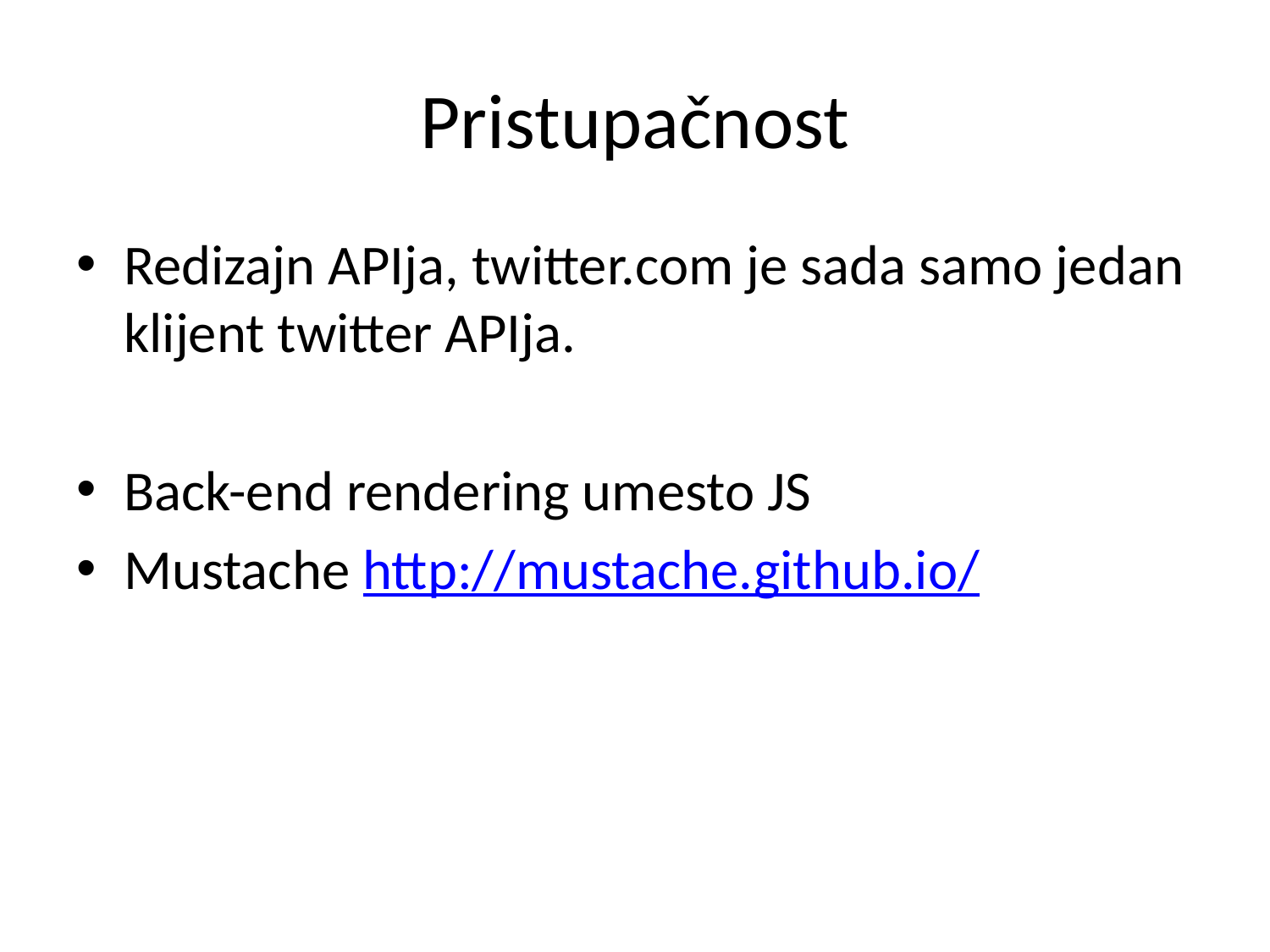

# Pristupačnost
Redizajn APIja, twitter.com je sada samo jedan klijent twitter APIja.

Back-end rendering umesto JS
Mustache http://mustache.github.io/